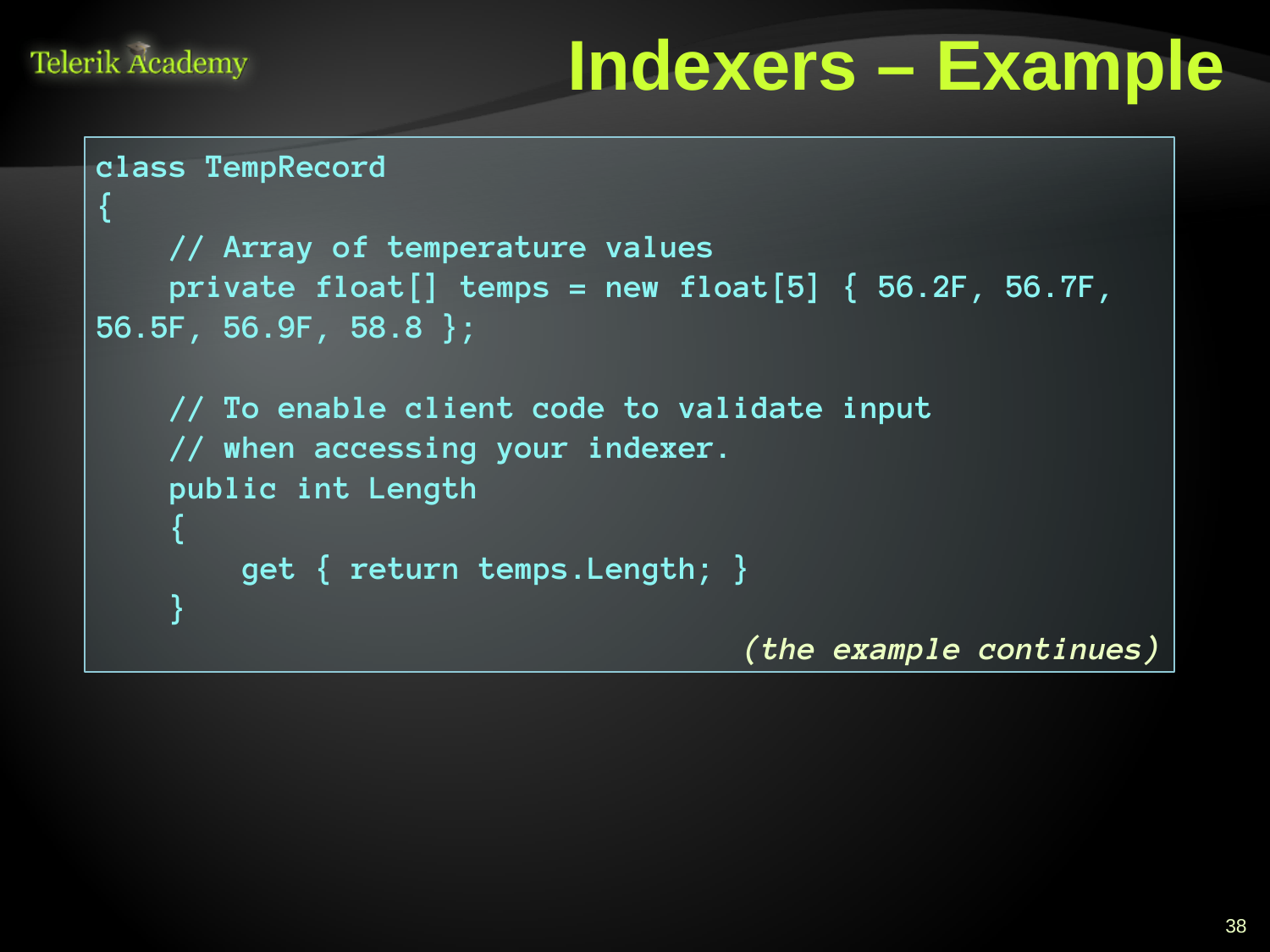

# Indexers – Example
class TempRecord
{
    // Array of temperature values
    private float[] temps = new float[5] { 56.2F, 56.7F, 56.5F, 56.9F, 58.8 };

    // To enable client code to validate input
    // when accessing your indexer.
    public int Length
    {
        get { return temps.Length; }
    }
		  (the example continues)
38